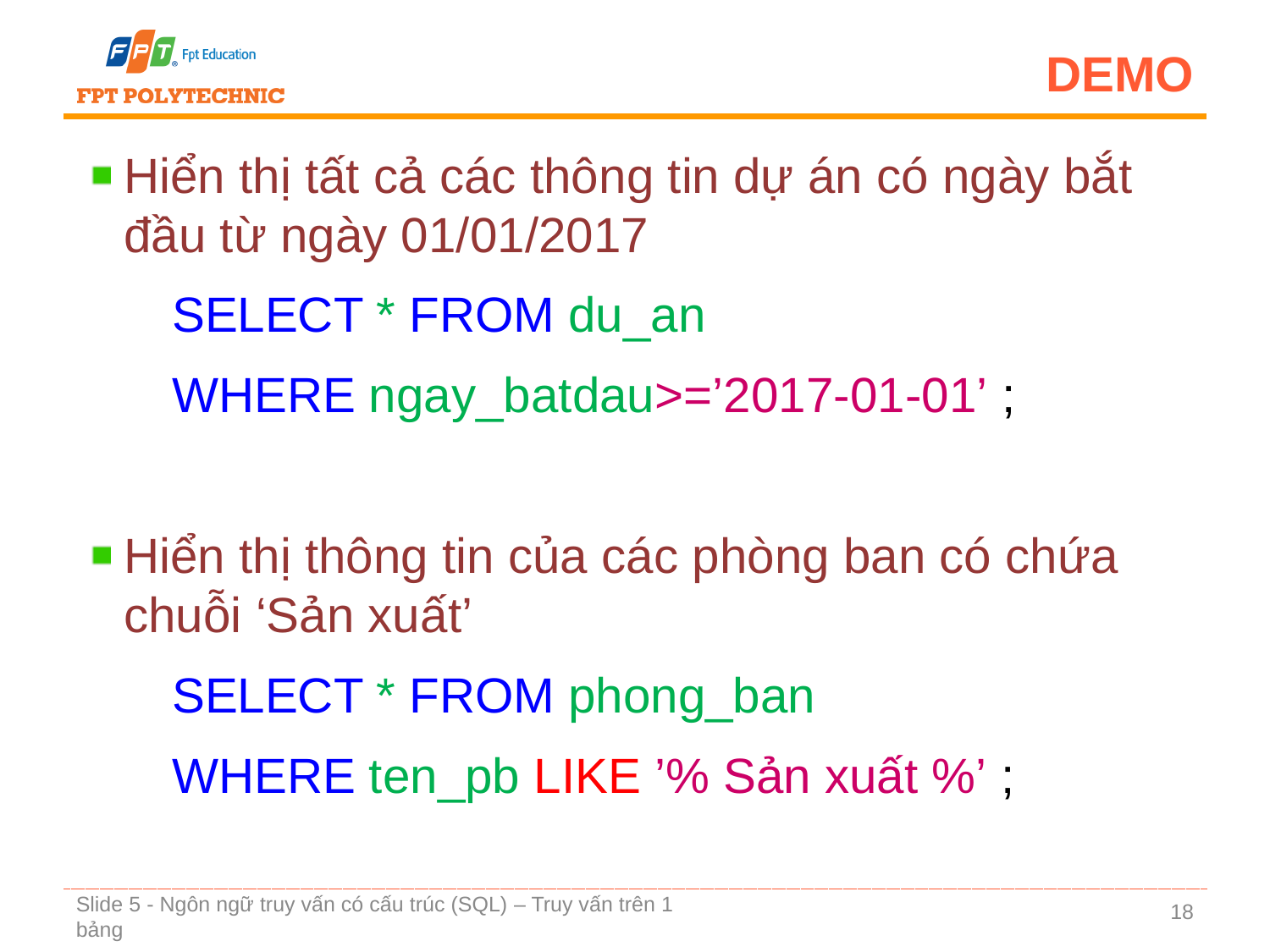

# Demo
Hiển thị tất cả các thông tin dự án có ngày bắt đầu từ ngày 01/01/2017
SELECT * FROM du_an
WHERE ngay_batdau>=’2017-01-01’ ;

Hiển thị thông tin của các phòng ban có chứa chuỗi ‘Sản xuất’
SELECT * FROM phong_ban
WHERE ten_pb LIKE ’% Sản xuất %’ ;

18